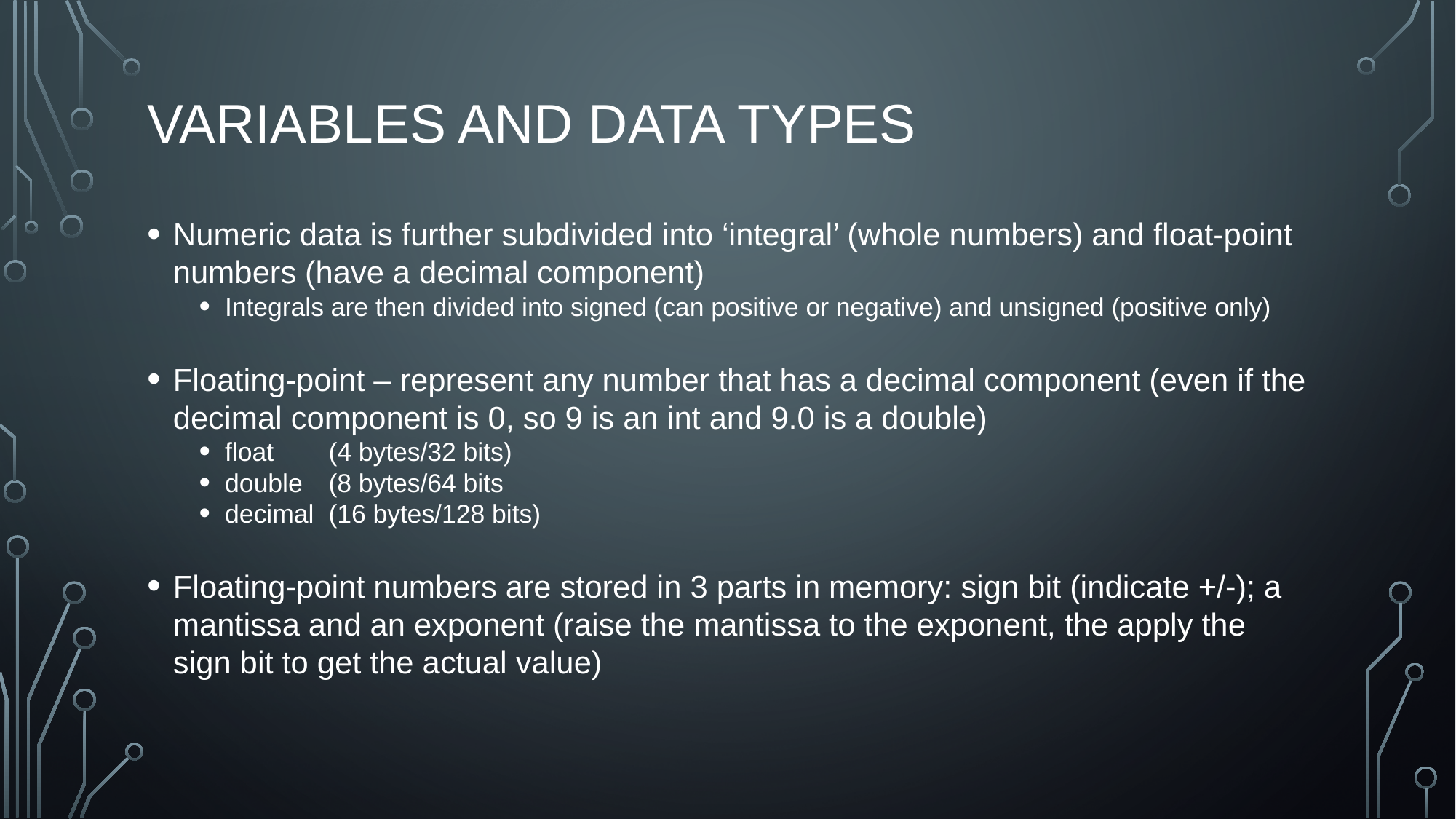

# Variables and Data types
Numeric data is further subdivided into ‘integral’ (whole numbers) and float-point numbers (have a decimal component)
Integrals are then divided into signed (can positive or negative) and unsigned (positive only)

Floating-point – represent any number that has a decimal component (even if the decimal component is 0, so 9 is an int and 9.0 is a double)
float 	(4 bytes/32 bits)
double  	(8 bytes/64 bits
decimal 	(16 bytes/128 bits)

Floating-point numbers are stored in 3 parts in memory: sign bit (indicate +/-); a mantissa and an exponent (raise the mantissa to the exponent, the apply the sign bit to get the actual value)